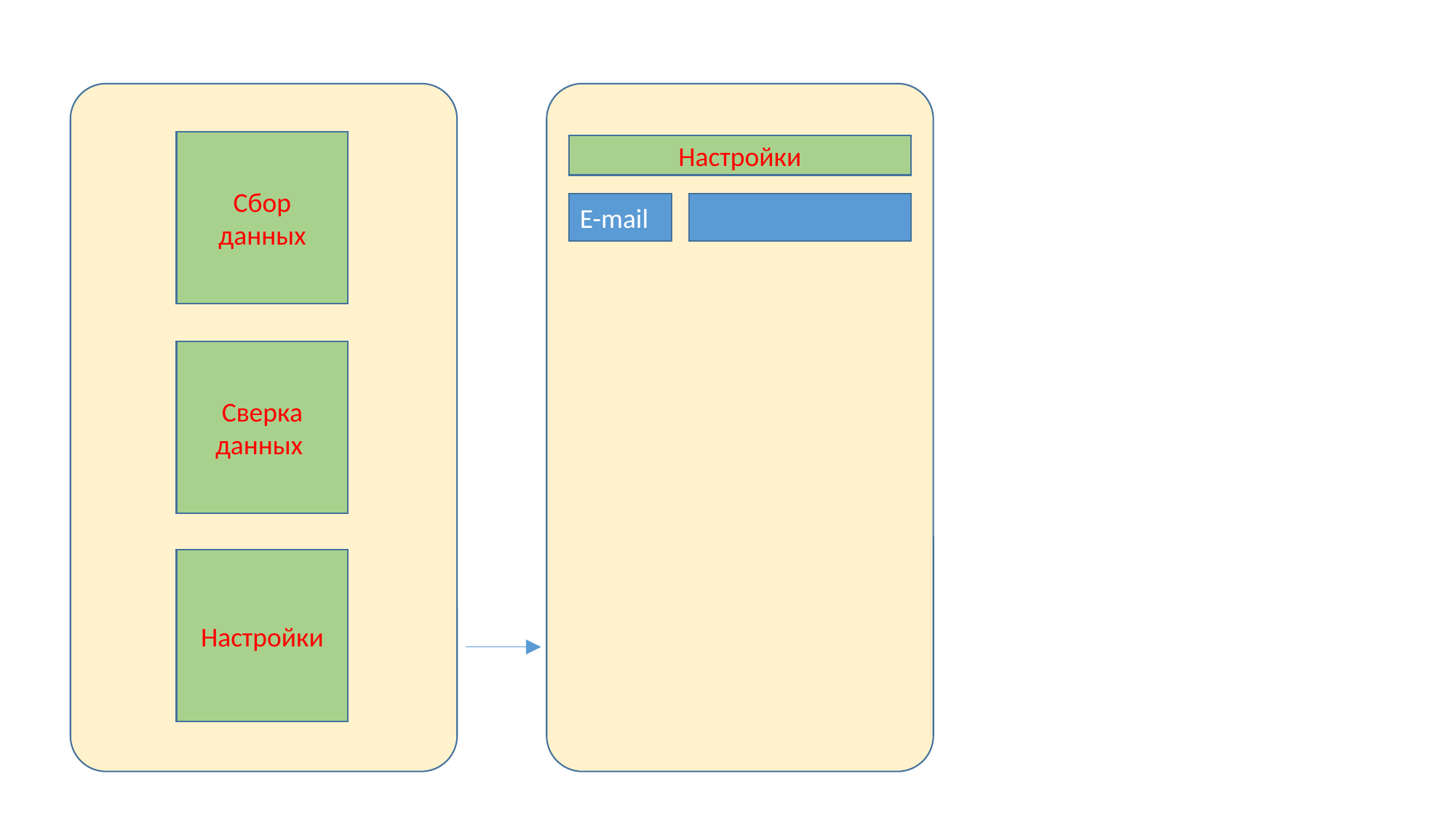

Сбор данных
Настройки
E-mail

Сверка данных
Настройки